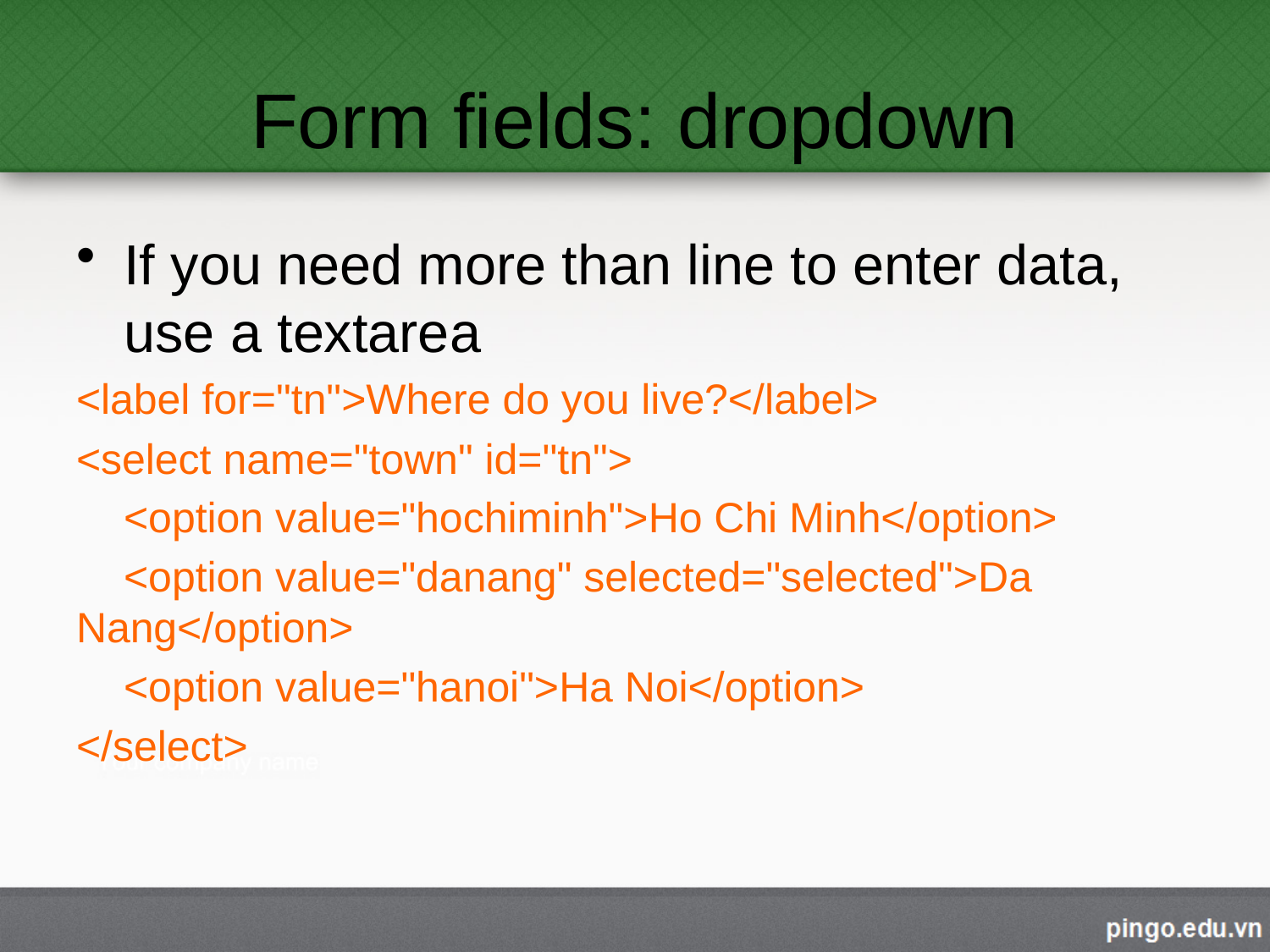

# Form fields: dropdown
If you need more than line to enter data, use a textarea
<label for="tn">Where do you live?</label>
<select name="town" id="tn">
    <option value="hochiminh">Ho Chi Minh</option>
    <option value="danang" selected="selected">Da Nang</option>
    <option value="hanoi">Ha Noi</option>
</select>